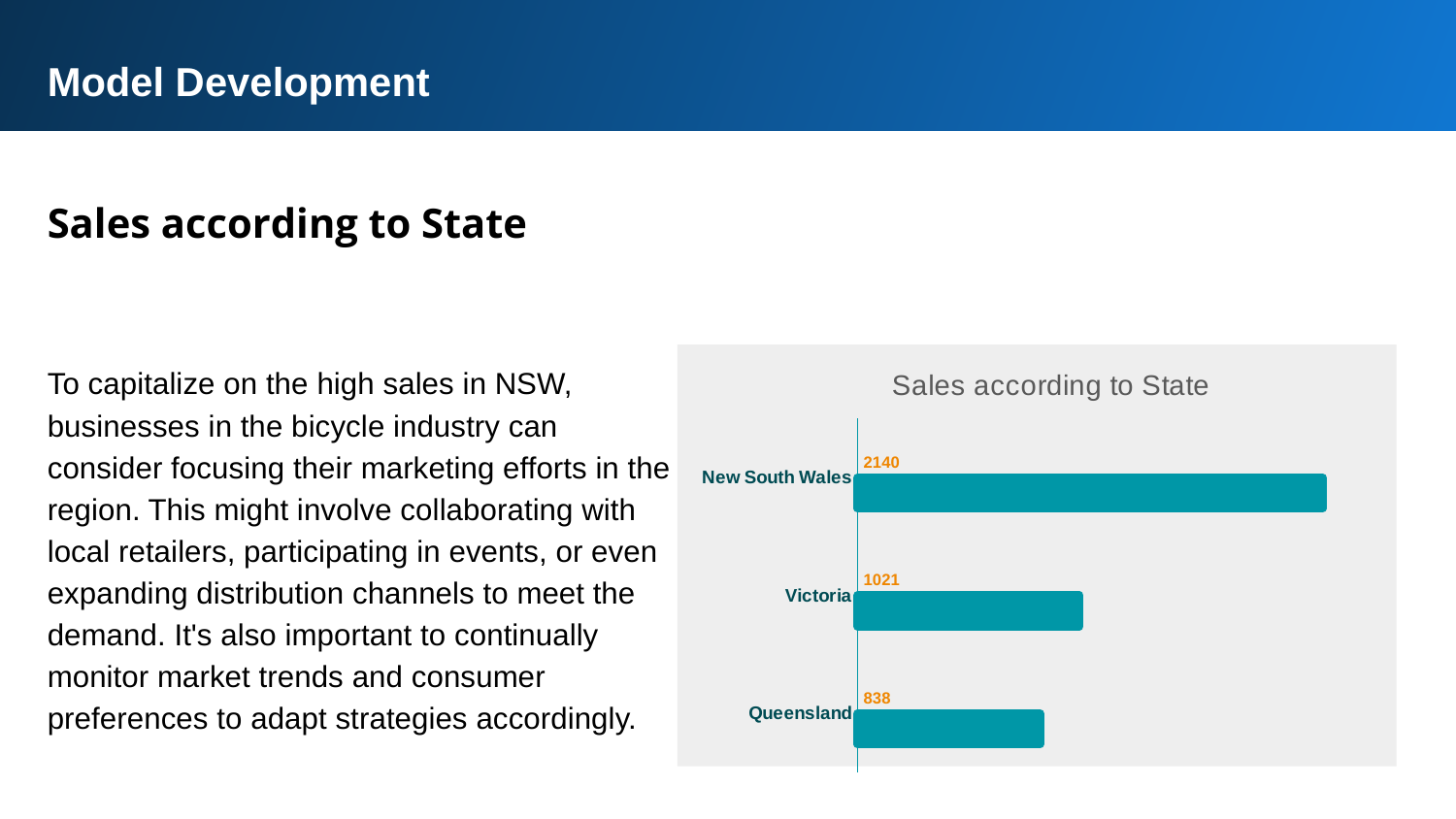

Model Development
Sales according to State

### Chart: Sales according to State

| Category | Count | Count |
|---|---|---|
| Queensland | 838.0 | 838.0 |
| Victoria | 1021.0 | 1021.0 |
| New South Wales | 2140.0 | 2140.0 |
To capitalize on the high sales in NSW, businesses in the bicycle industry can consider focusing their marketing efforts in the region. This might involve collaborating with local retailers, participating in events, or even expanding distribution channels to meet the demand. It's also important to continually monitor market trends and consumer preferences to adapt strategies accordingly.